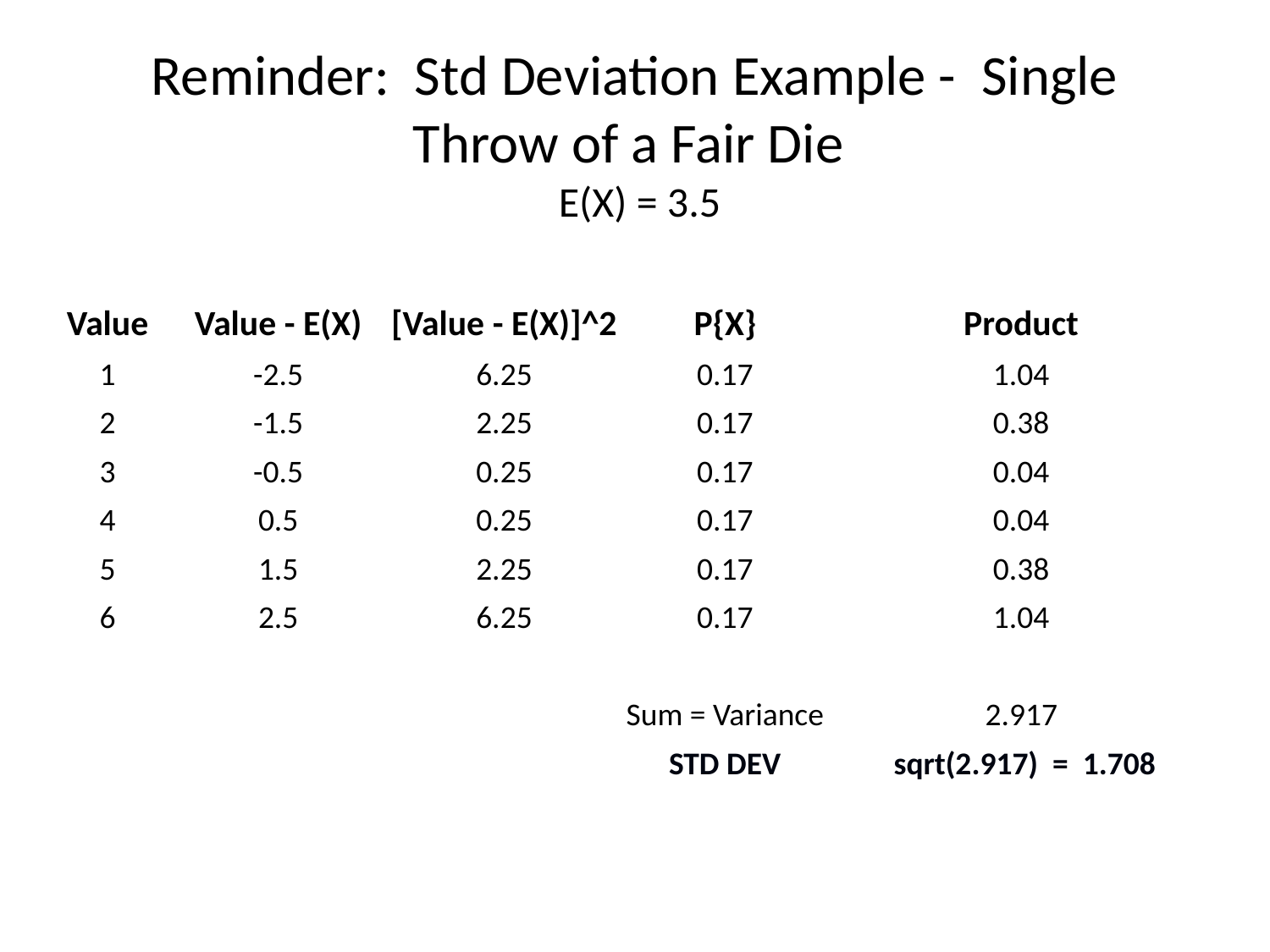

# Reminder:  Std Deviation Example -  Single Throw of a Fair Die E(X) = 3.5
| Value | Value - E(X) | [Value - E(X)]^2 | P{X} | Product |
| --- | --- | --- | --- | --- |
| 1 | -2.5 | 6.25 | 0.17 | 1.04 |
| 2 | -1.5 | 2.25 | 0.17 | 0.38 |
| 3 | -0.5 | 0.25 | 0.17 | 0.04 |
| 4 | 0.5 | 0.25 | 0.17 | 0.04 |
| 5 | 1.5 | 2.25 | 0.17 | 0.38 |
| 6 | 2.5 | 6.25 | 0.17 | 1.04 |
|  |  |  |  |  |
|  |  |  | Sum = Variance | 2.917 |
|  |  |  | STD DEV | sqrt(2.917) = 1.708 |